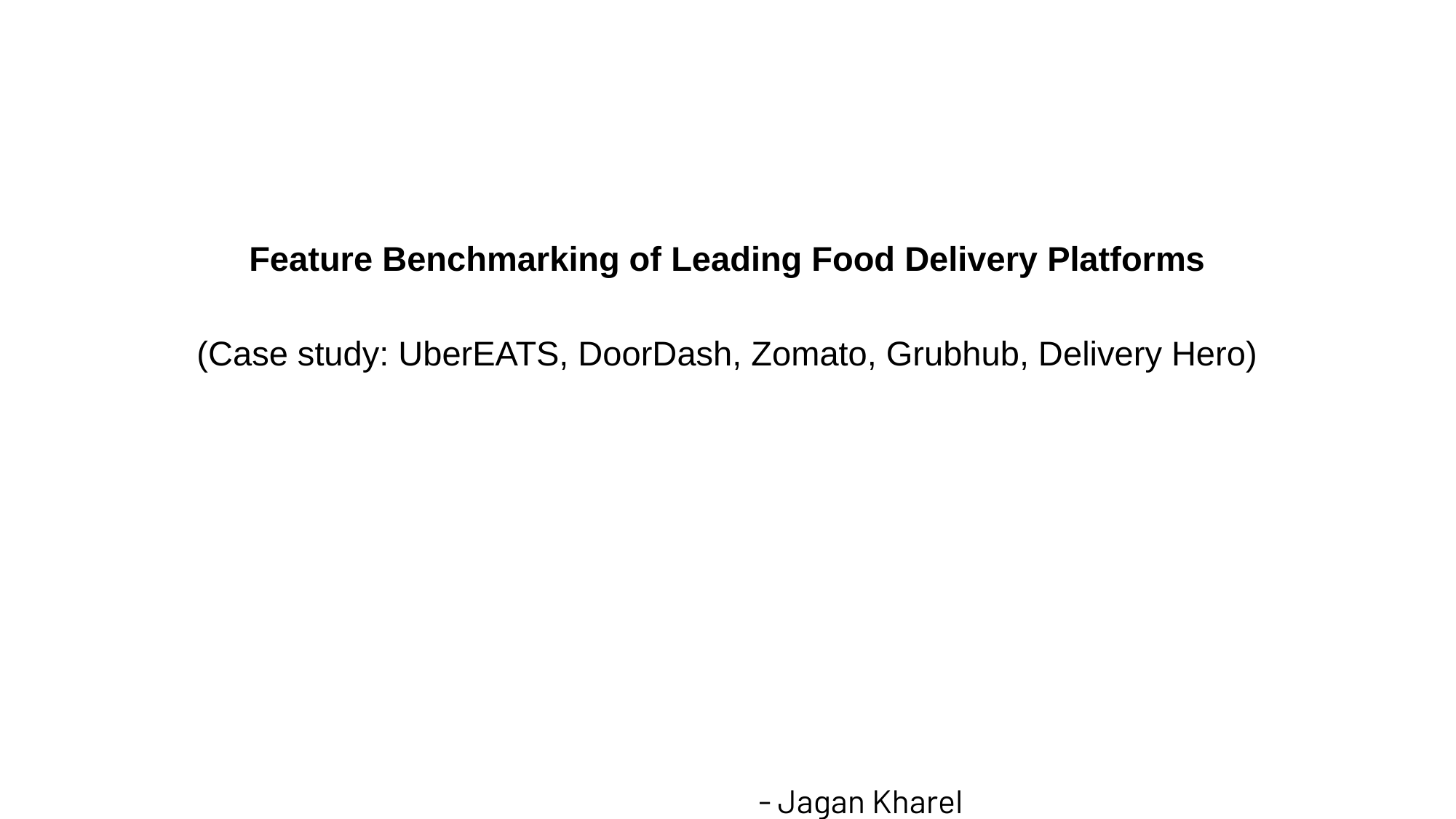

# Feature Benchmarking of Leading Food Delivery Platforms (Case study: UberEATS, DoorDash, Zomato, Grubhub, Delivery Hero)

- Jagan Kharel